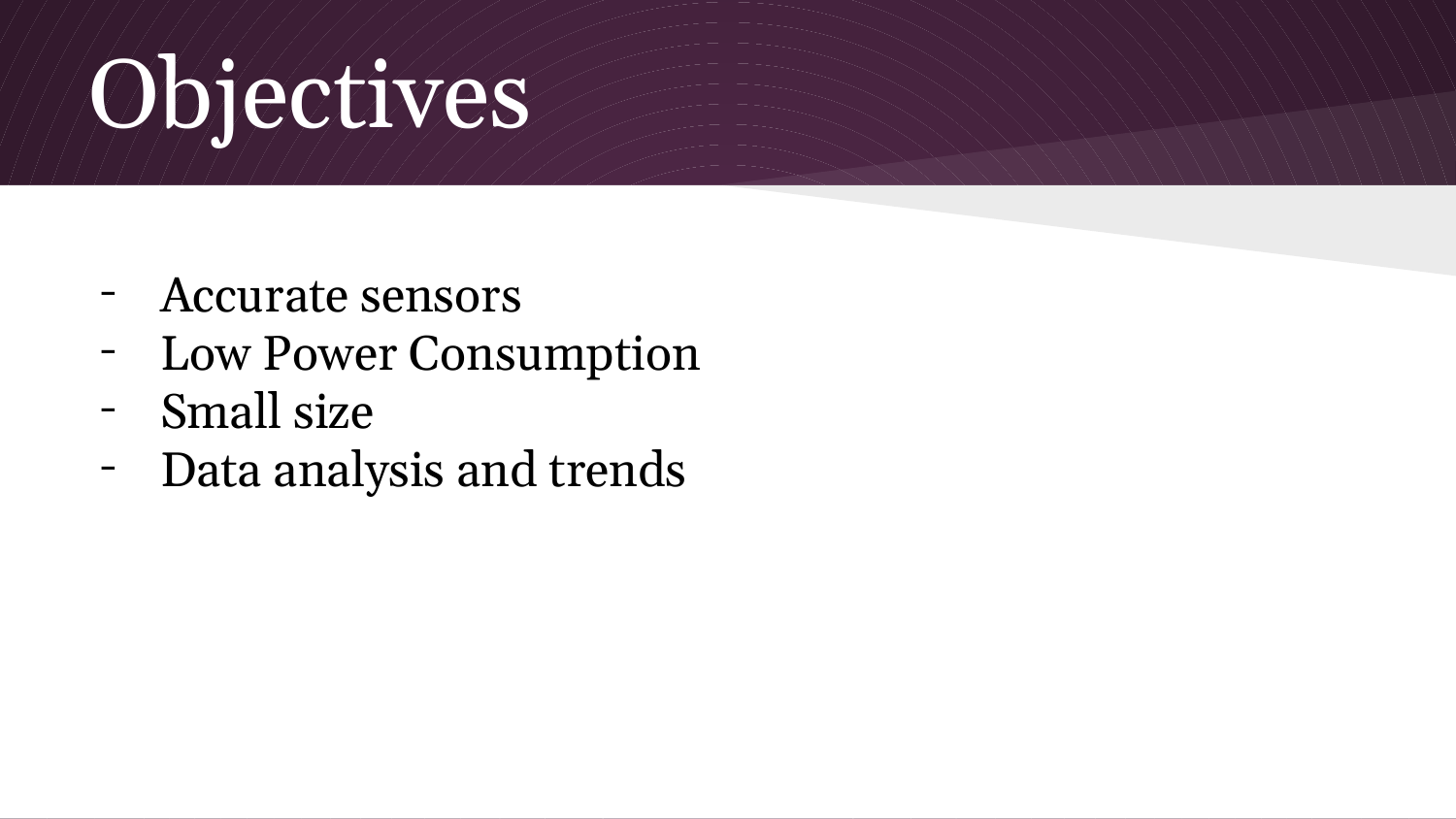

# Objectives

Accurate sensors
Low Power Consumption
Small size
Data analysis and trends